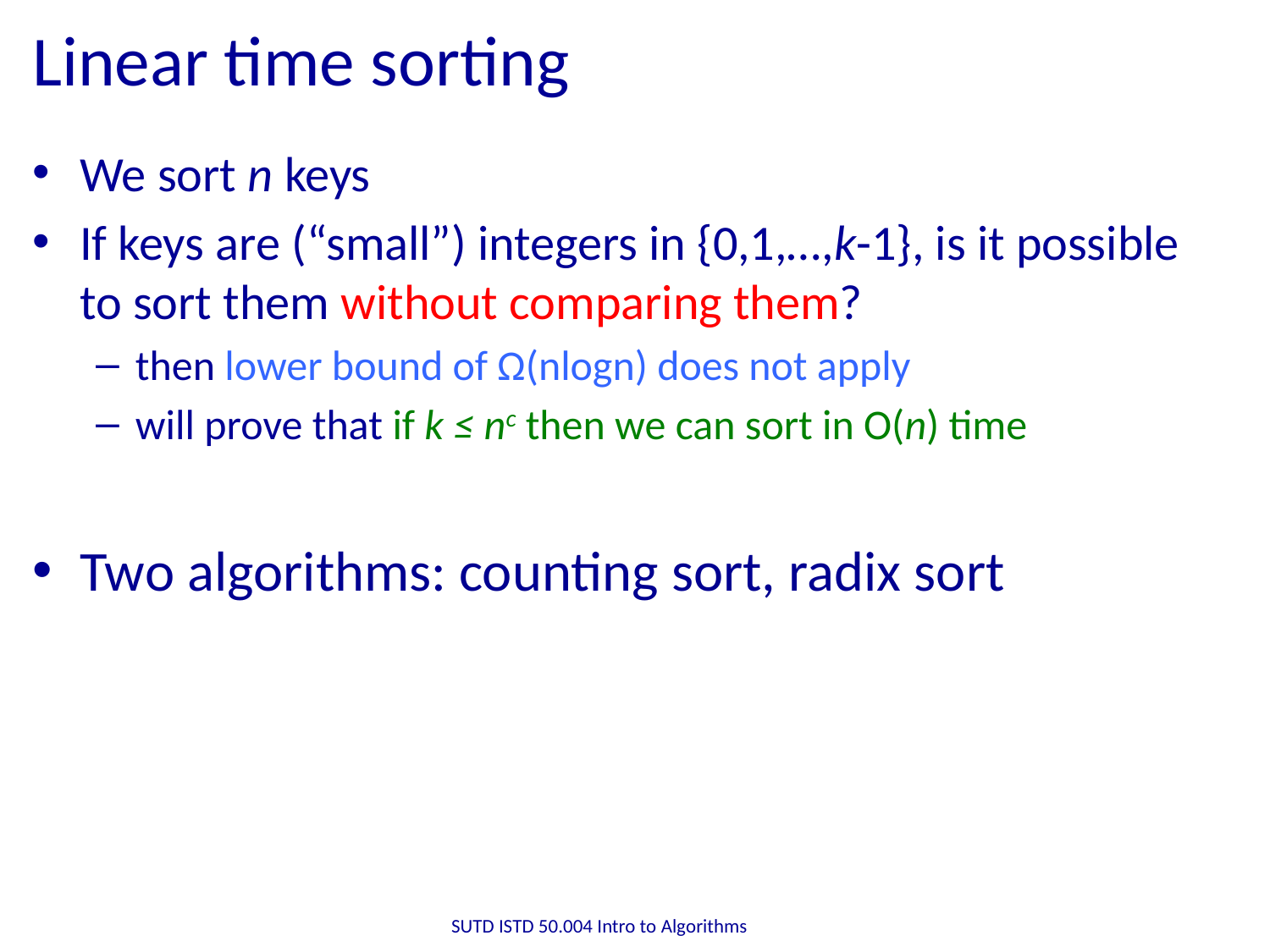

# Linear time sorting
We sort n keys
If keys are (“small”) integers in {0,1,…,k-1}, is it possible to sort them without comparing them?
then lower bound of Ω(nlogn) does not apply
will prove that if k ≤ nc then we can sort in O(n) time

Two algorithms: counting sort, radix sort
SUTD ISTD 50.004 Intro to Algorithms